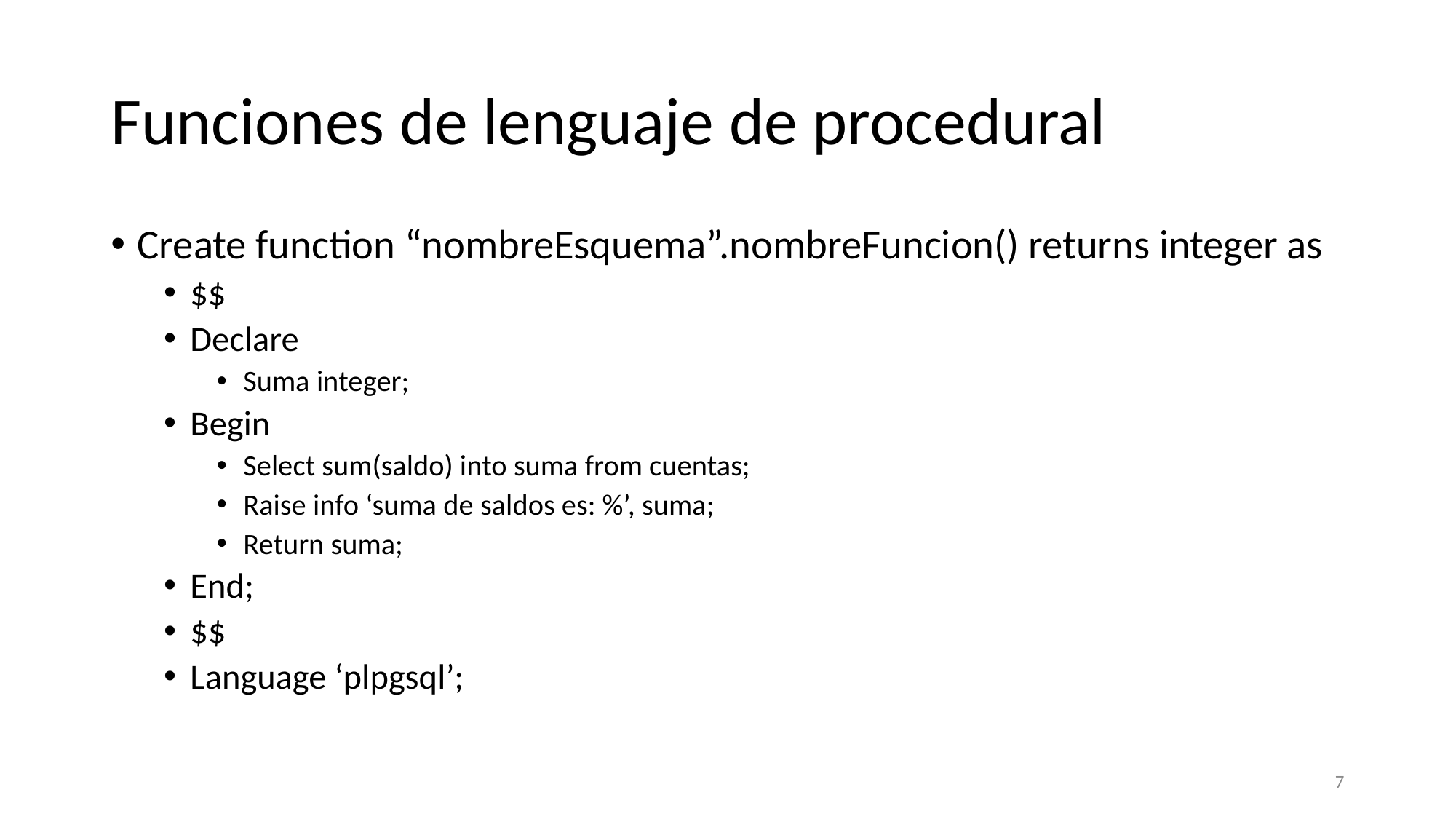

# Funciones de lenguaje de procedural
Create function “nombreEsquema”.nombreFuncion() returns integer as
$$
Declare
Suma integer;
Begin
Select sum(saldo) into suma from cuentas;
Raise info ‘suma de saldos es: %’, suma;
Return suma;
End;
$$
Language ‘plpgsql’;
7